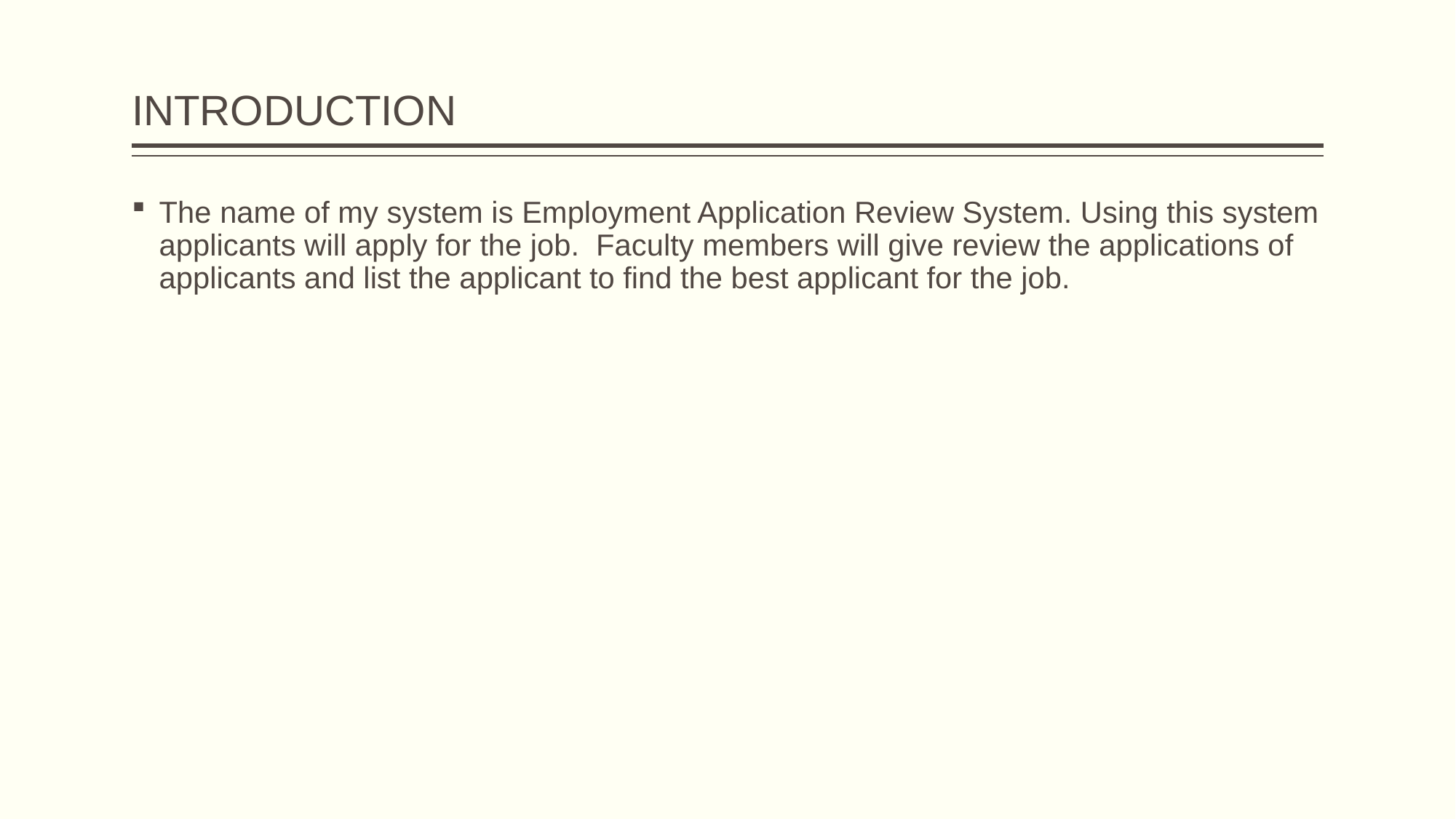

# INTRODUCTION
The name of my system is Employment Application Review System. Using this system applicants will apply for the job.  Faculty members will give review the applications of applicants and list the applicant to find the best applicant for the job.